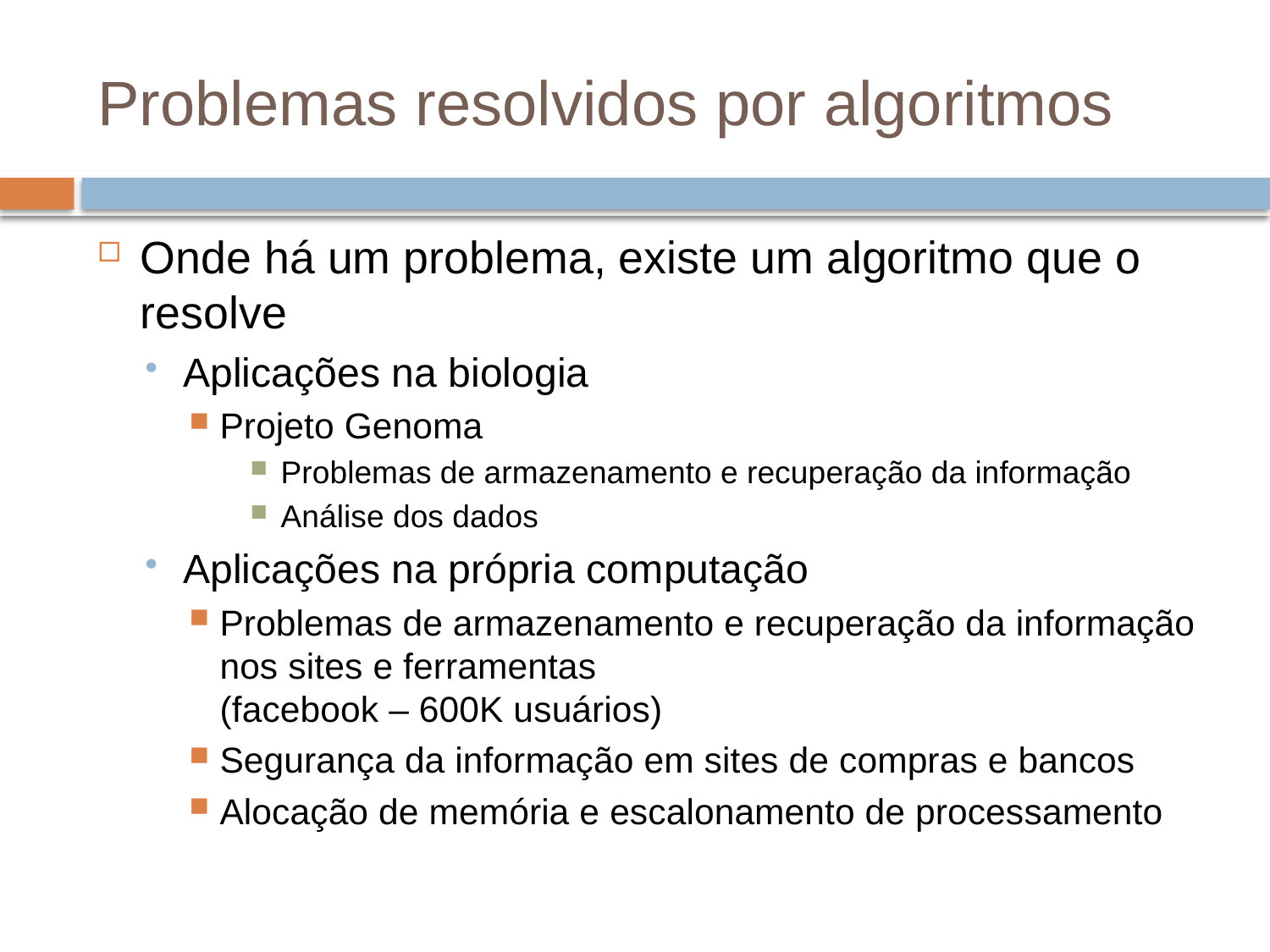

# Problemas resolvidos por algoritmos
Onde há um problema, existe um algoritmo que o resolve
Aplicações na biologia
Projeto Genoma
Problemas de armazenamento e recuperação da informação
Análise dos dados
Aplicações na própria computação
Problemas de armazenamento e recuperação da informação nos sites e ferramentas
(facebook – 600K usuários)
Segurança da informação em sites de compras e bancos
Alocação de memória e escalonamento de processamento